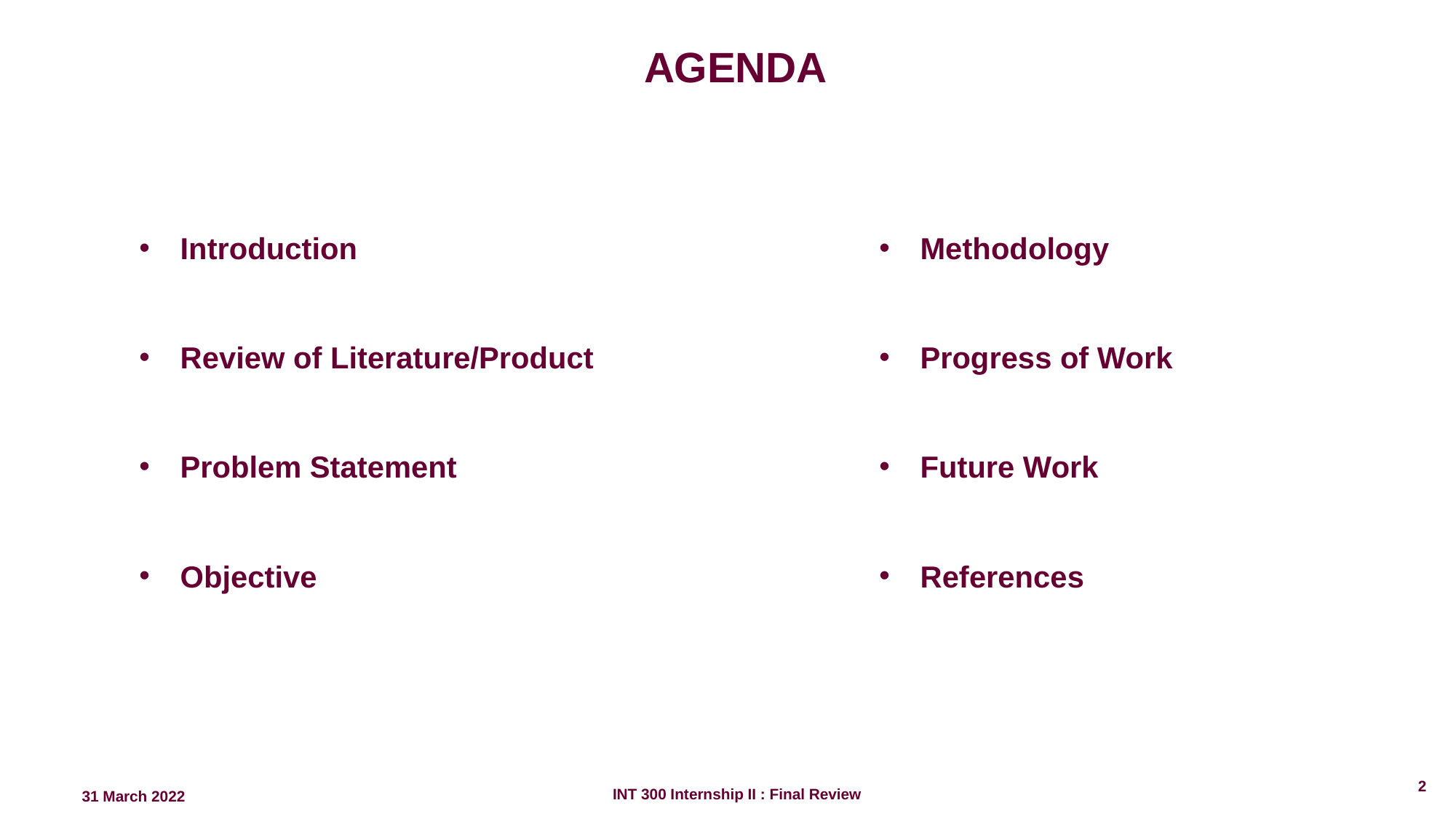

AGENDA
Introduction
Review of Literature/Product
Problem Statement
Objective
Methodology
Progress of Work
Future Work
References
2
INT 300 Internship II : Final Review
31 March 2022